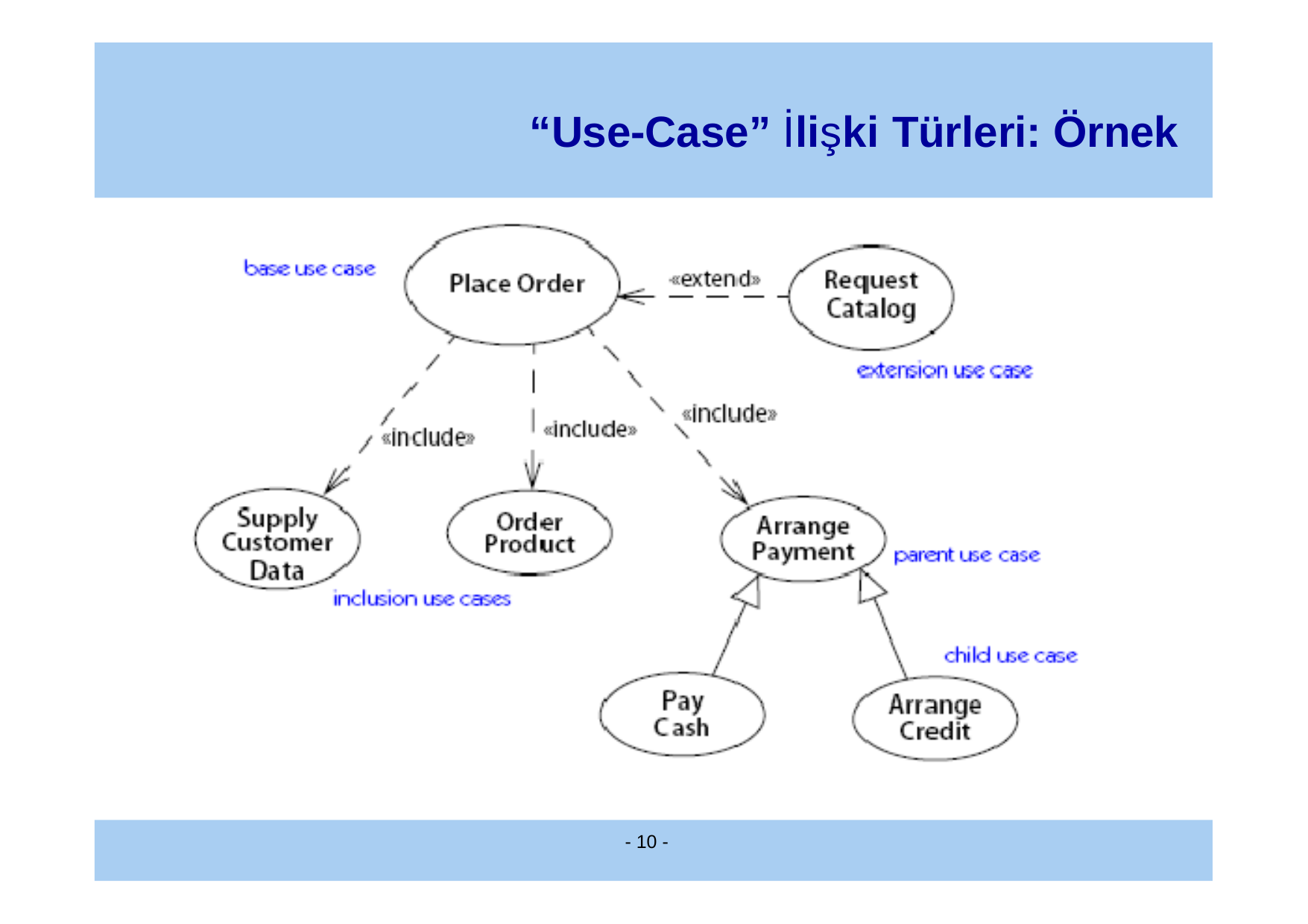

# “Use-Case” İlişki Türleri: Örnek

- 10 -